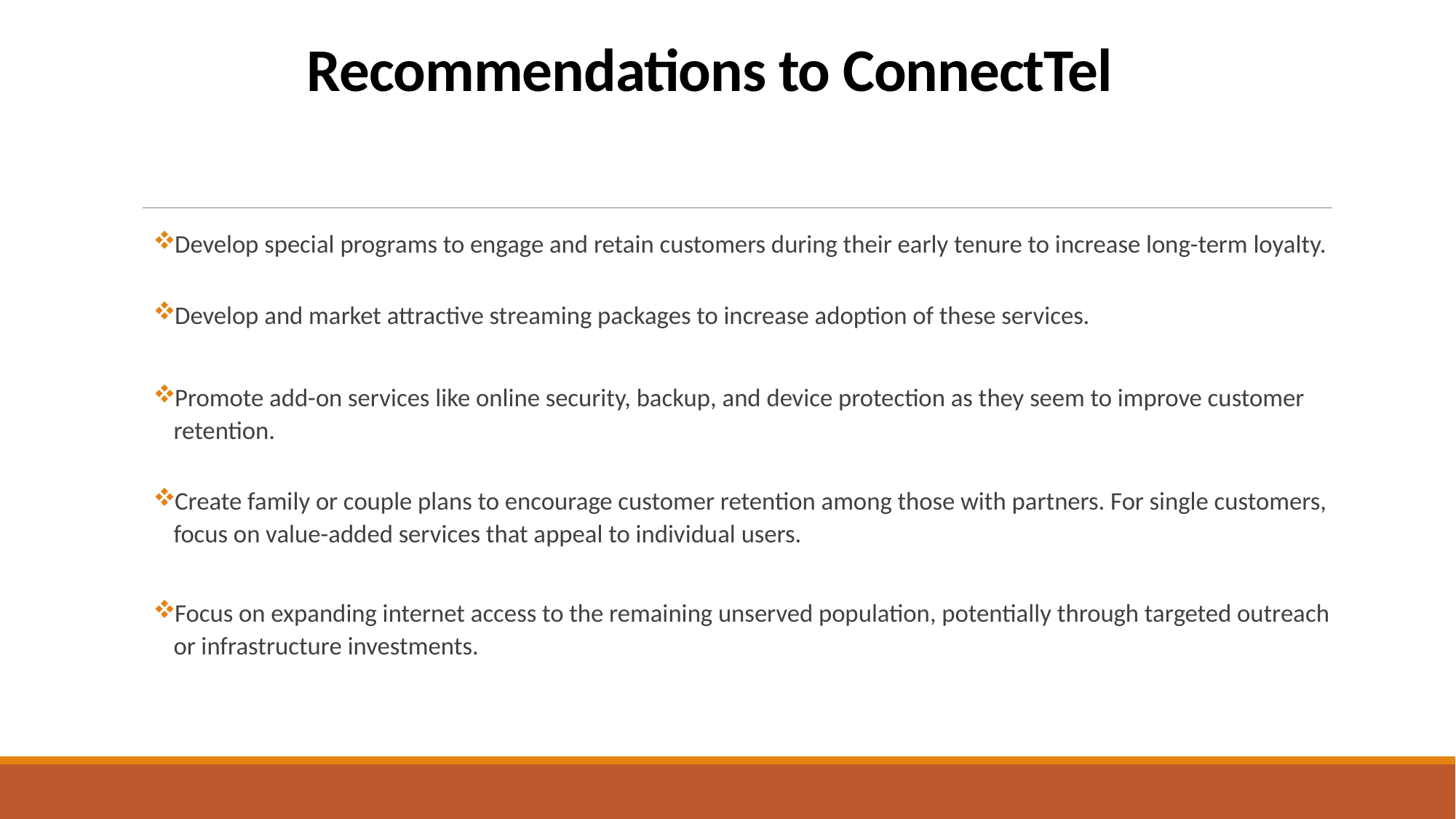

# Recommendations to ConnectTel
Develop special programs to engage and retain customers during their early tenure to increase long-term loyalty.

Develop and market attractive streaming packages to increase adoption of these services.

Promote add-on services like online security, backup, and device protection as they seem to improve customer retention.

Create family or couple plans to encourage customer retention among those with partners. For single customers, focus on value-added services that appeal to individual users.

Focus on expanding internet access to the remaining unserved population, potentially through targeted outreach or infrastructure investments.